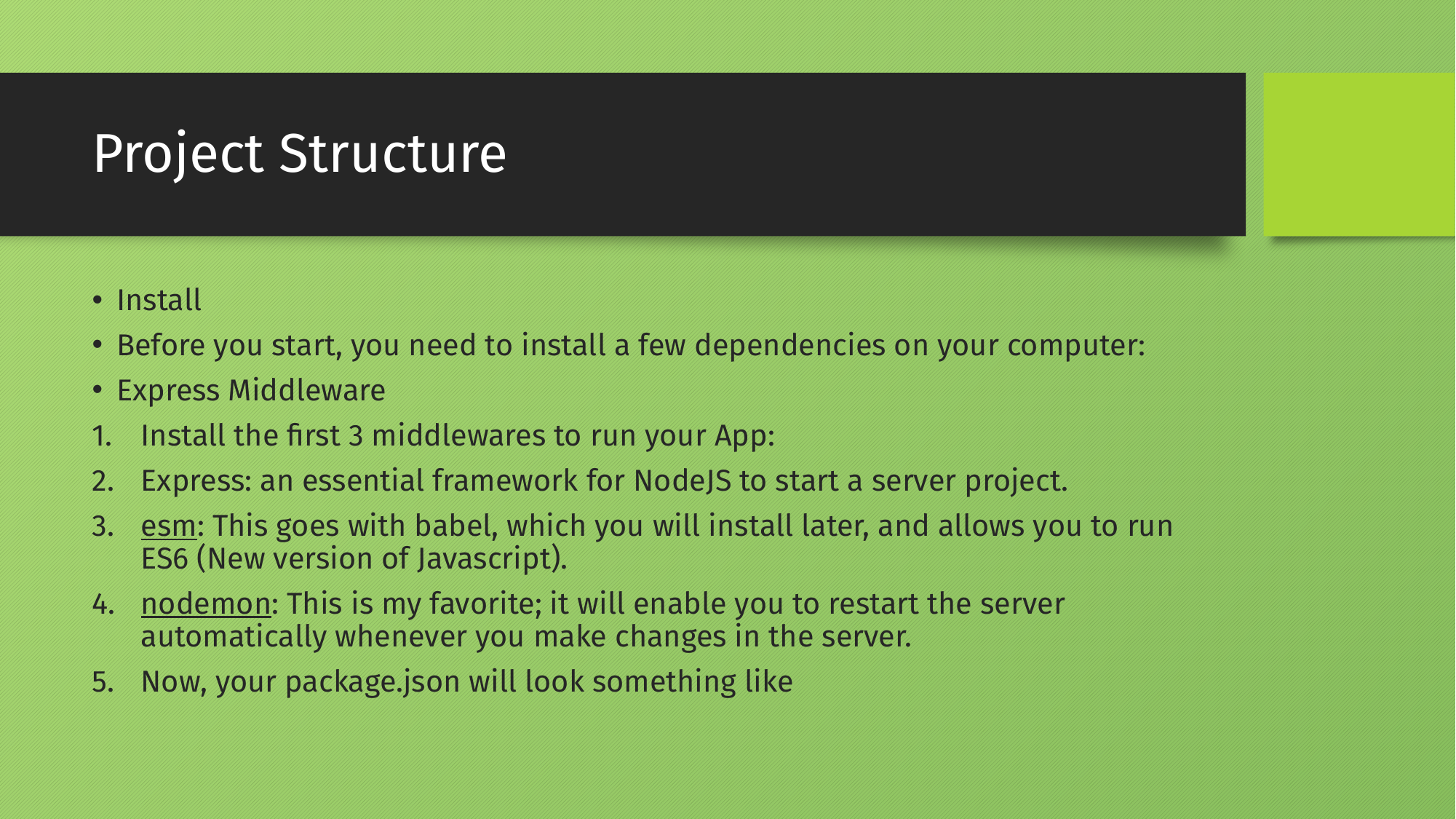

# Project Structure
Install
Before you start, you need to install a few dependencies on your computer:
Express Middleware
Install the first 3 middlewares to run your App:
Express: an essential framework for NodeJS to start a server project.
esm: This goes with babel, which you will install later, and allows you to run ES6 (New version of Javascript).
nodemon: This is my favorite; it will enable you to restart the server automatically whenever you make changes in the server.
Now, your package.json will look something like